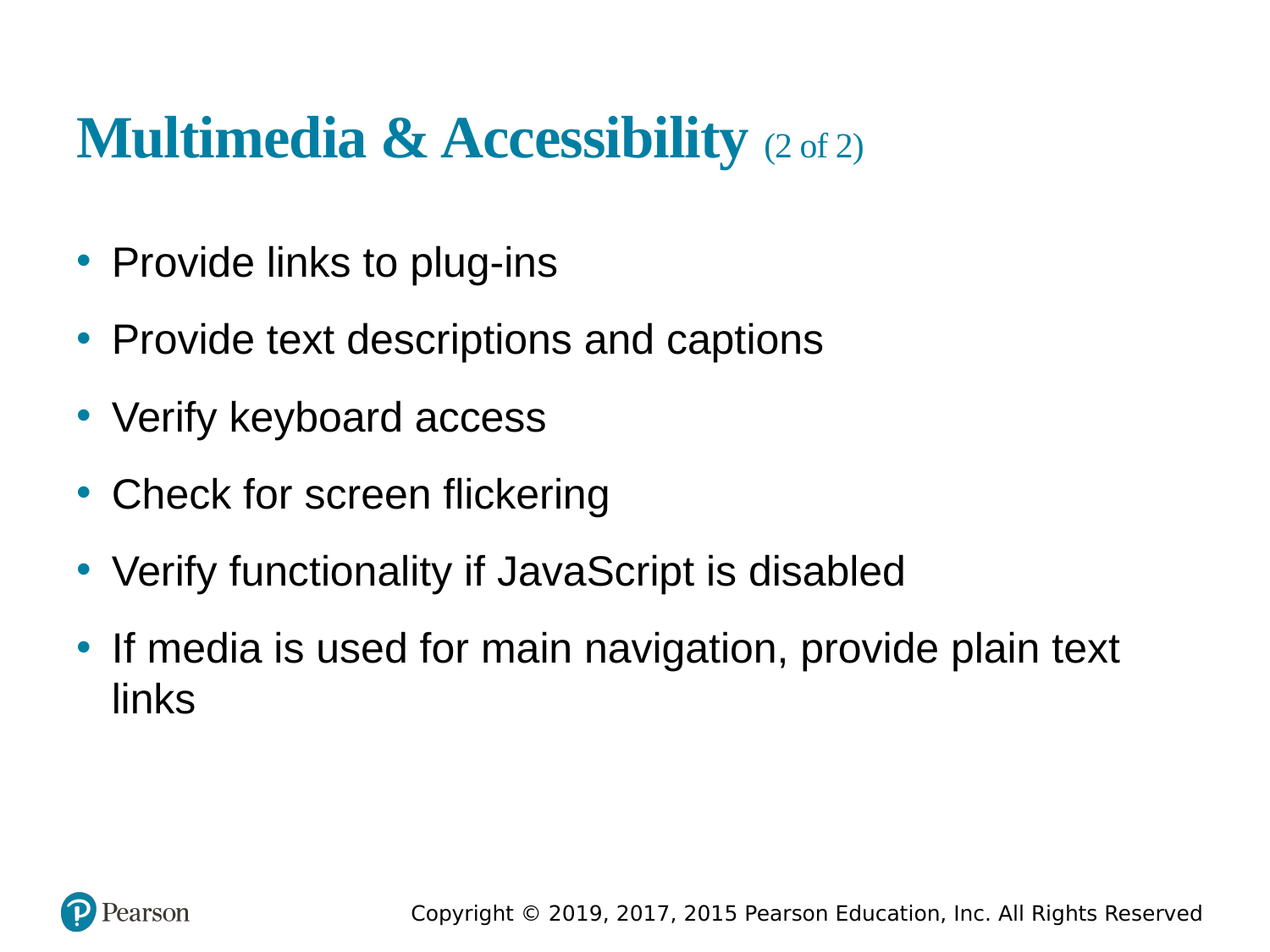

# Multimedia & Accessibility (2 of 2)
Provide links to plug-ins
Provide text descriptions and captions
Verify keyboard access
Check for screen flickering
Verify functionality if JavaScript is disabled
If media is used for main navigation, provide plain text links